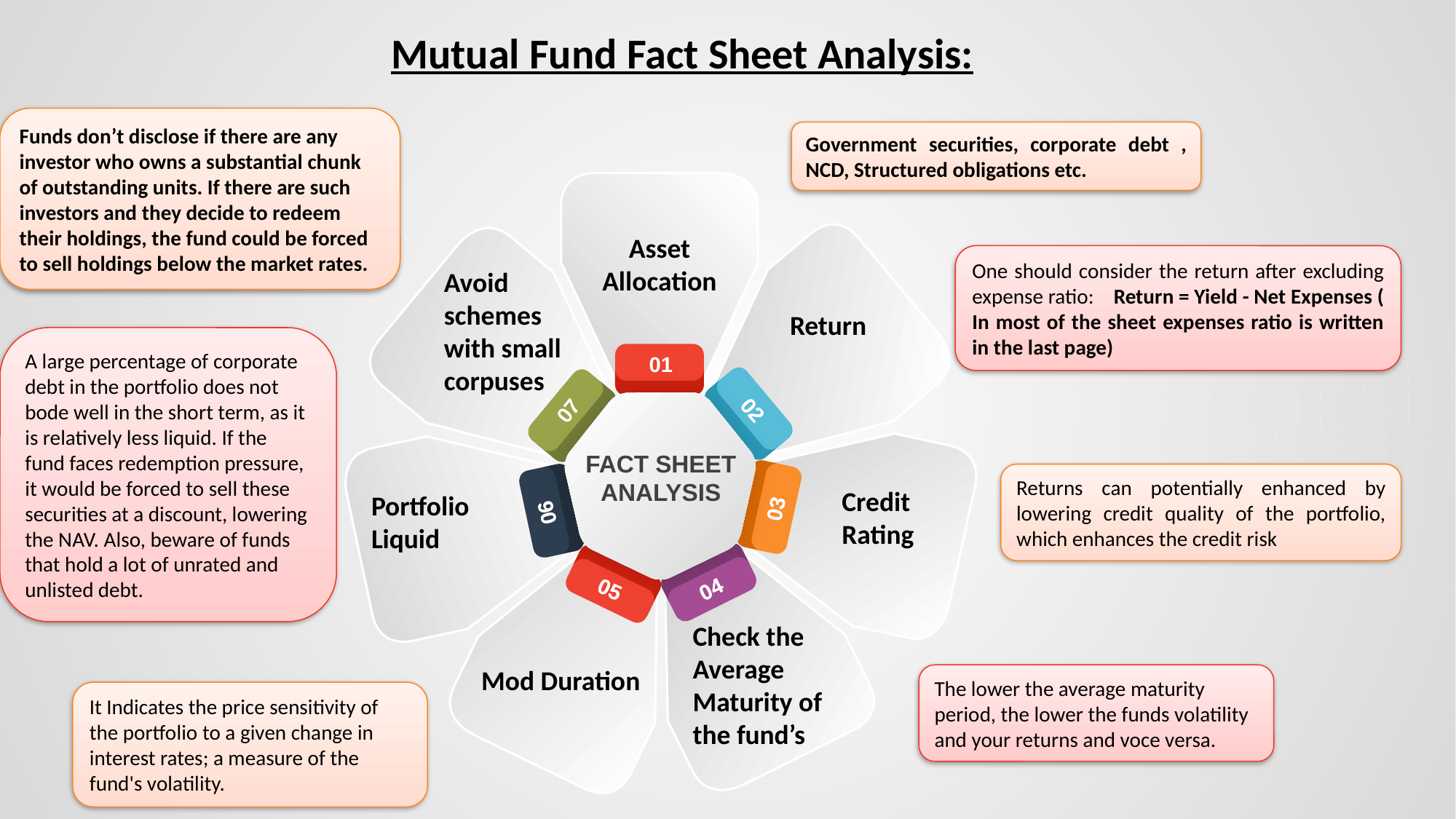

# Mutual Fund Fact Sheet Analysis:
Funds don’t disclose if there are any investor who owns a substantial chunk of outstanding units. If there are such investors and they decide to redeem their holdings, the fund could be forced to sell holdings below the market rates.
Government securities, corporate debt , NCD, Structured obligations etc.

Asset Allocation
One should consider the return after excluding expense ratio:    Return = Yield - Net Expenses ( In most of the sheet expenses ratio is written in the last page)
Avoid schemes with small corpuses
Return
A large percentage of corporate debt in the portfolio does not bode well in the short term, as it is relatively less liquid. If the fund faces redemption pressure, it would be forced to sell these securities at a discount, lowering the NAV. Also, beware of funds that hold a lot of unrated and unlisted debt.

01

02
02
07

FACT SHEET ANALYSIS

Returns can potentially enhanced by lowering credit quality of the portfolio, which enhances the credit risk
Credit Rating
Portfolio Liquid
03
03
06
06

04
04
05
05
Check the Average Maturity of the fund’s
Mod Duration
The lower the average maturity period, the lower the funds volatility and your returns and voce versa.
It Indicates the price sensitivity of the portfolio to a given change in interest rates; a measure of the fund's volatility.